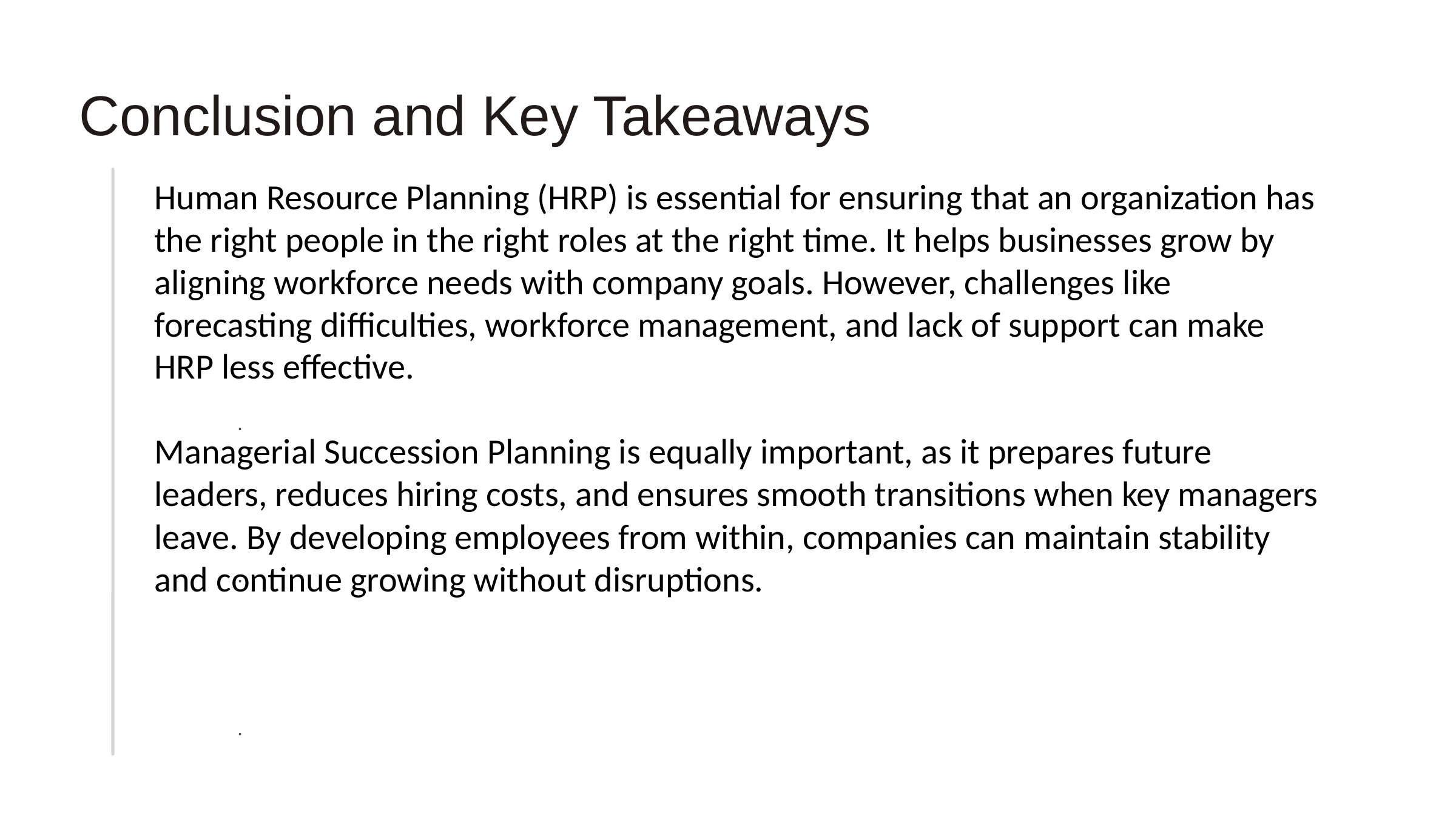

Conclusion and Key Takeaways

Human Resource Planning (HRP) is essential for ensuring that an organization has the right people in the right roles at the right time. It helps businesses grow by aligning workforce needs with company goals. However, challenges like forecasting difficulties, workforce management, and lack of support can make HRP less effective.
Managerial Succession Planning is equally important, as it prepares future leaders, reduces hiring costs, and ensures smooth transitions when key managers leave. By developing employees from within, companies can maintain stability and continue growing without disruptions.

.
.
.
.